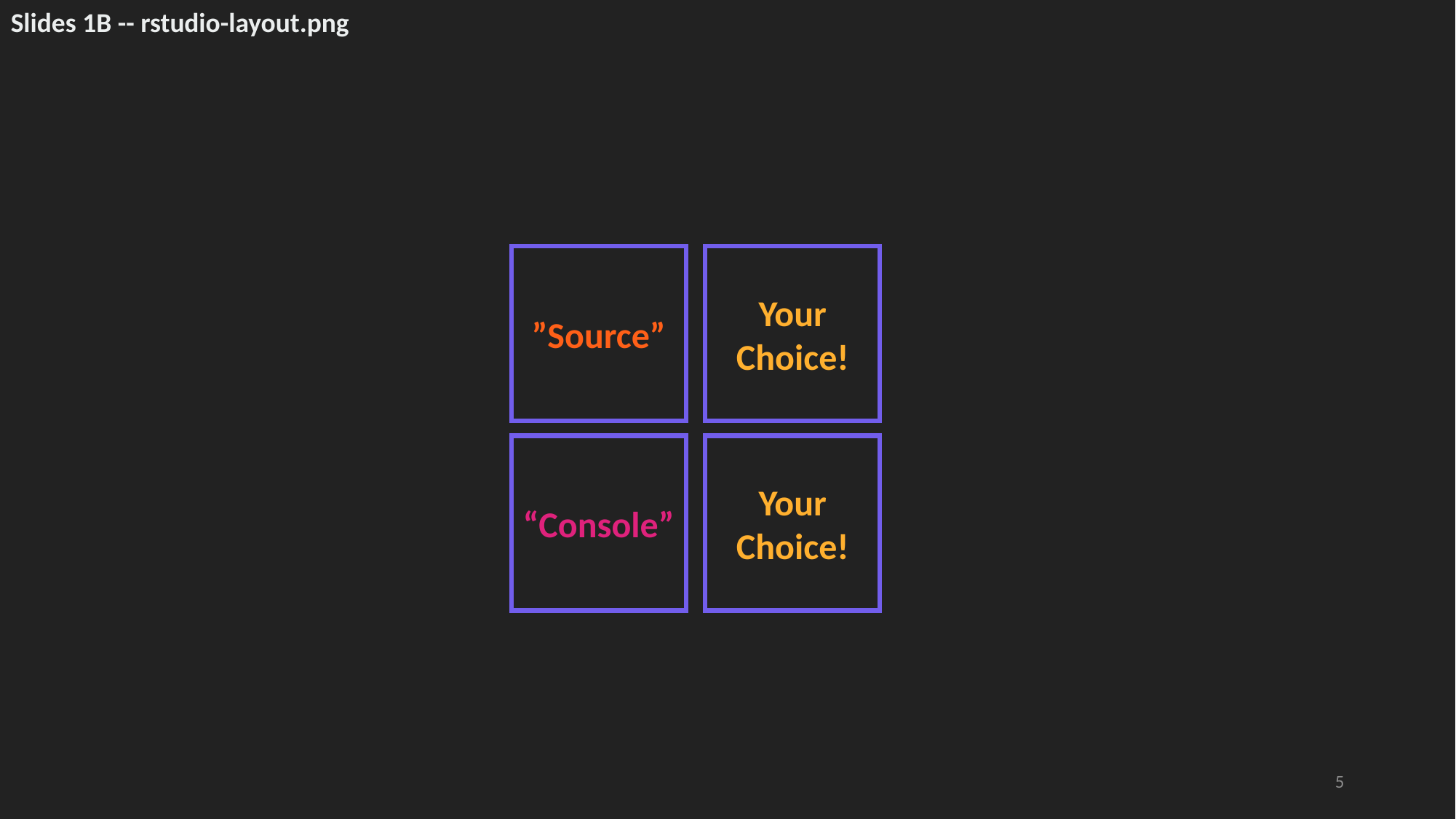

Slides 1B -- rstudio-layout.png
”Source”
Your Choice!
“Console”
Your Choice!
5